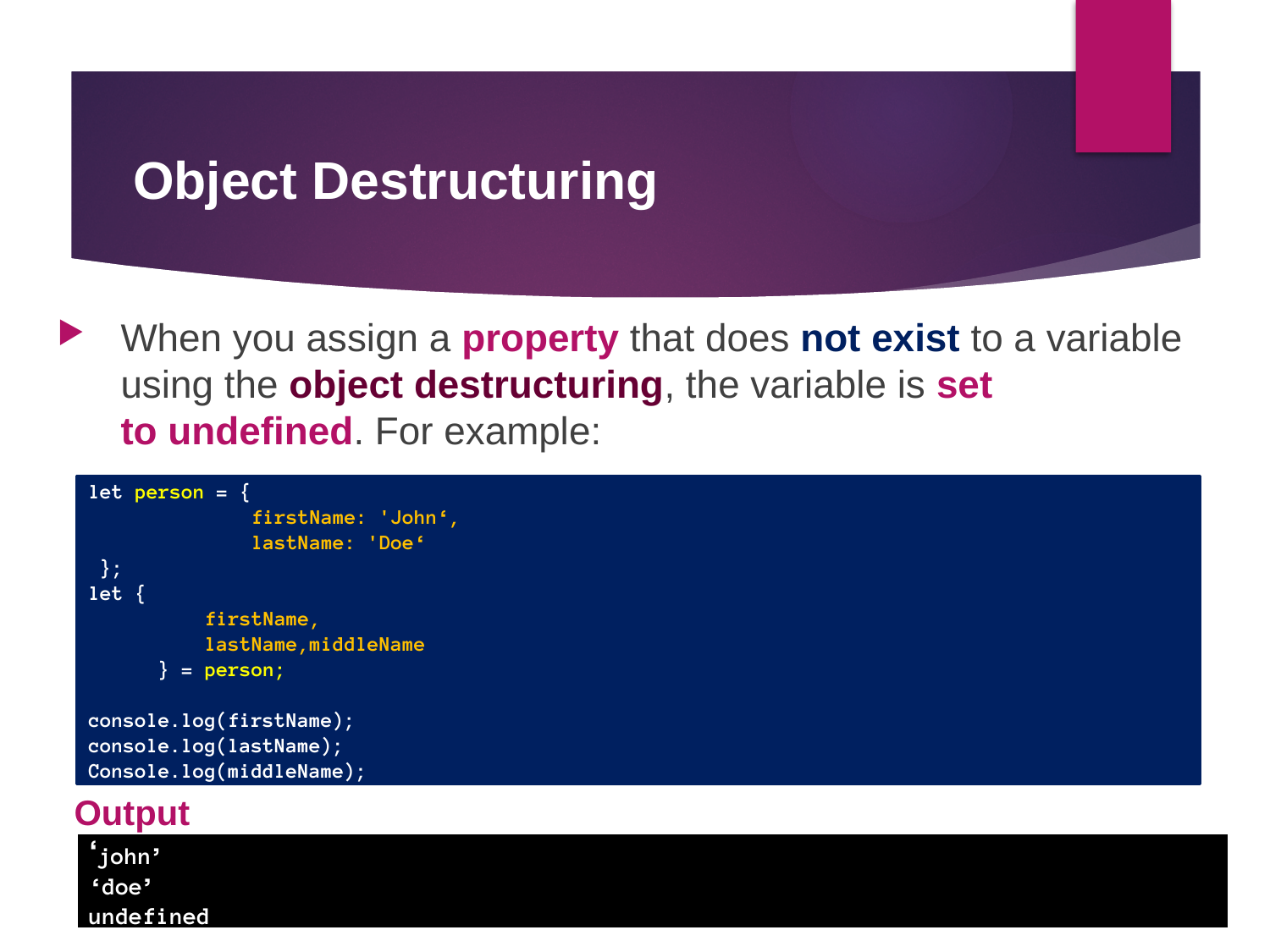

# Object Destructuring
When you assign a property that does not exist to a variable using the object destructuring, the variable is set to undefined. For example:

let person = {
              firstName: 'John‘,
              lastName: 'Doe‘
 };
let {
          firstName,
          lastName,middleName
      } = person;

console.log(firstName);
console.log(lastName);
Console.log(middleName);
Output
‘john’
‘doe’
undefined